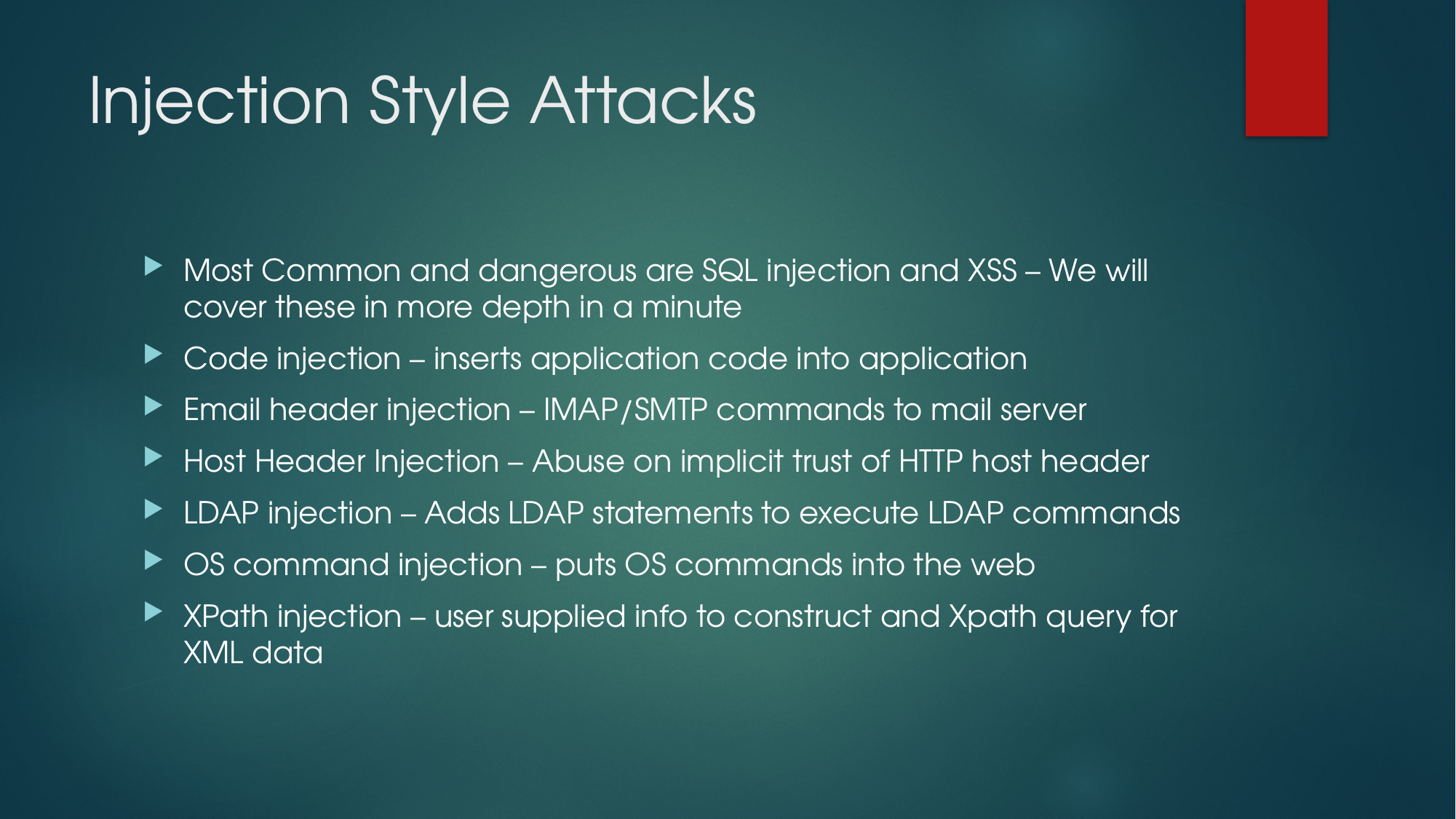

# Injection Style Attacks
Most Common and dangerous are SQL injection and XSS – We will cover these in more depth in a minute
Code injection – inserts application code into application
Email header injection – IMAP/SMTP commands to mail server
Host Header Injection – Abuse on implicit trust of HTTP host header
LDAP injection – Adds LDAP statements to execute LDAP commands
OS command injection – puts OS commands into the web
XPath injection – user supplied info to construct and Xpath query for XML data